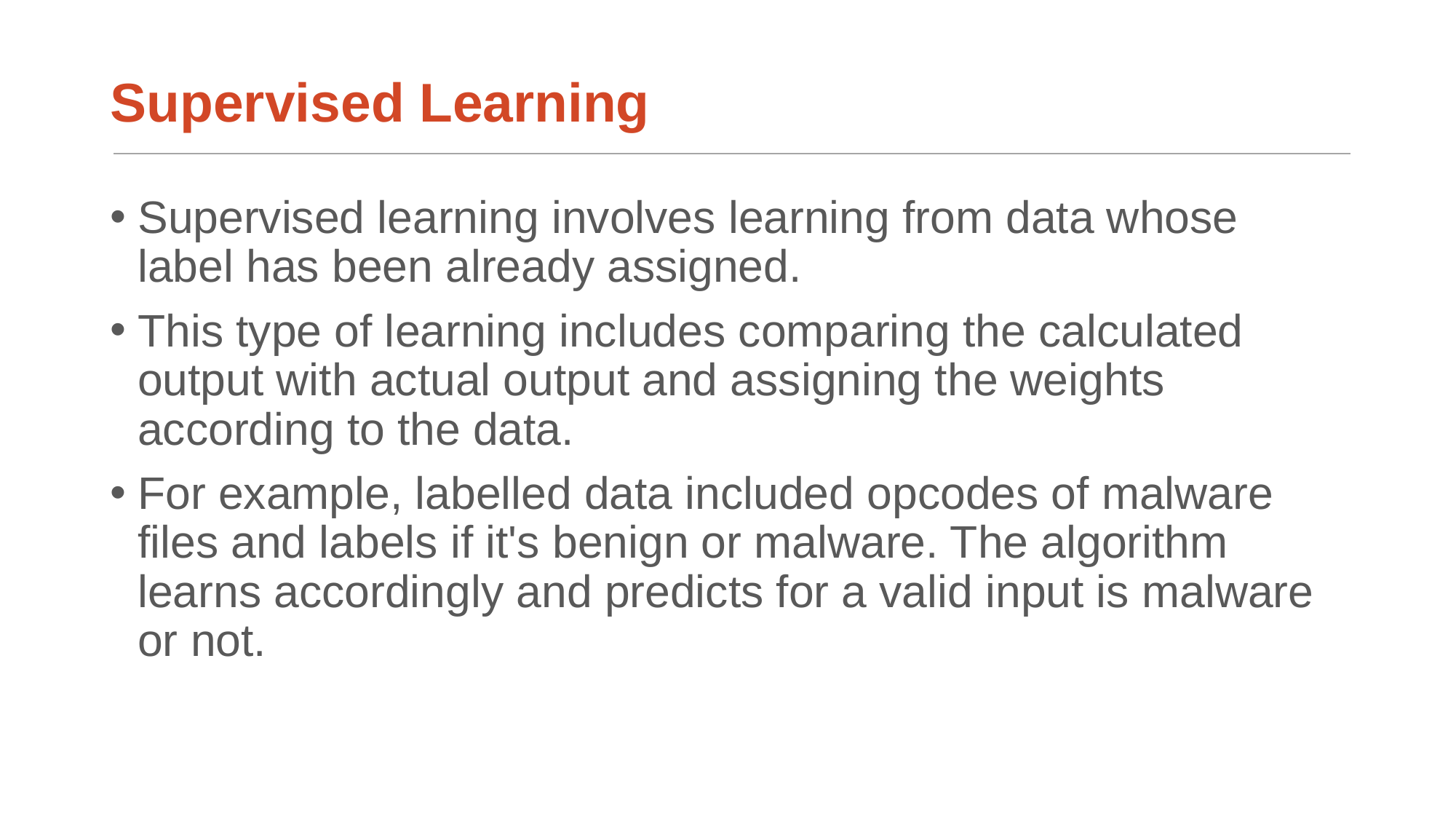

# Supervised Learning
Supervised learning involves learning from data whose label has been already assigned.
This type of learning includes comparing the calculated output with actual output and assigning the weights according to the data.
For example, labelled data included opcodes of malware files and labels if it's benign or malware. The algorithm learns accordingly and predicts for a valid input is malware or not.